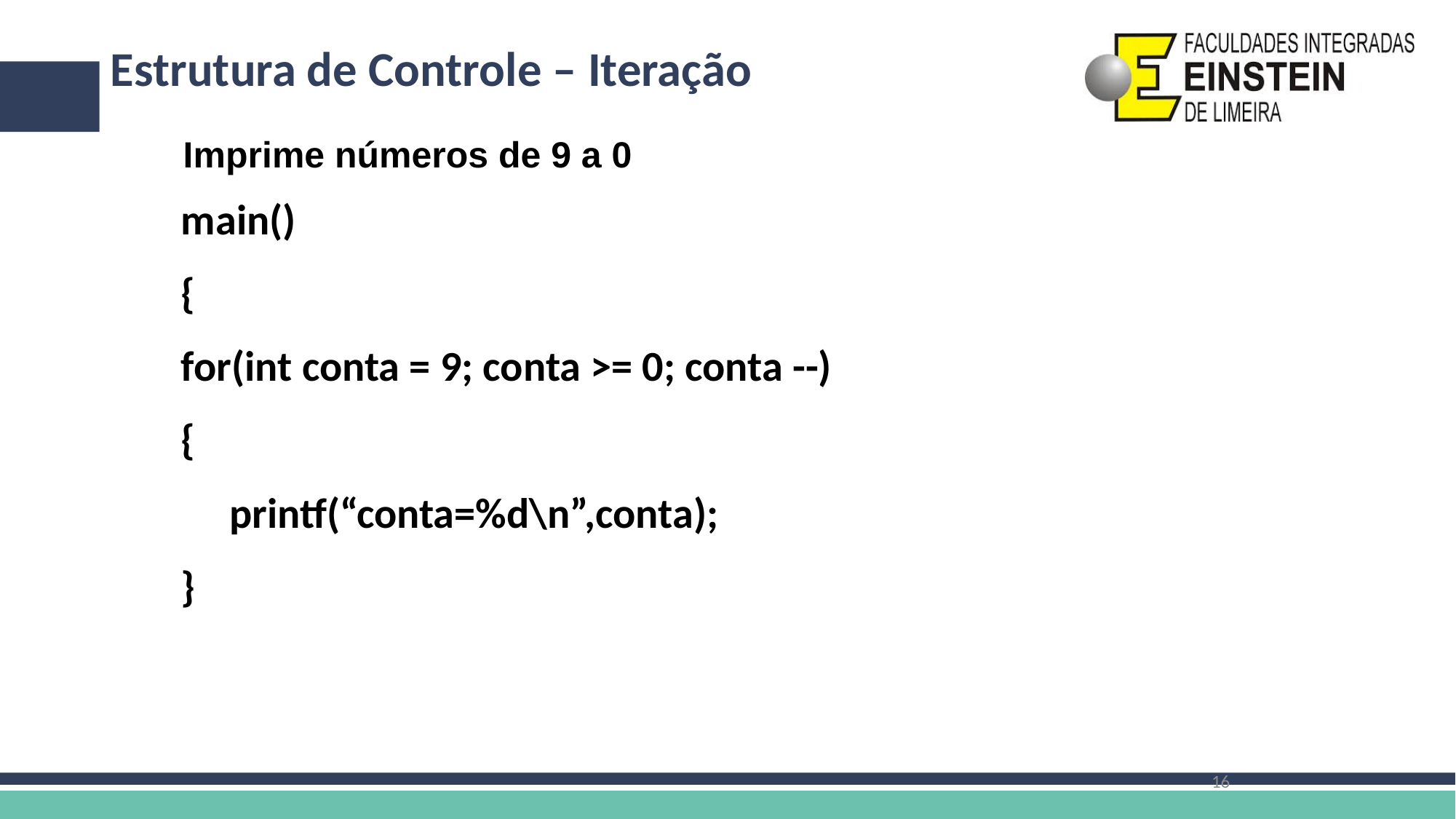

# Estrutura de Controle – Iteração
Imprime números de 9 a 0
main()
{
for(int conta = 9; conta >= 0; conta --)
{
     printf(“conta=%d\n”,conta);
}

16